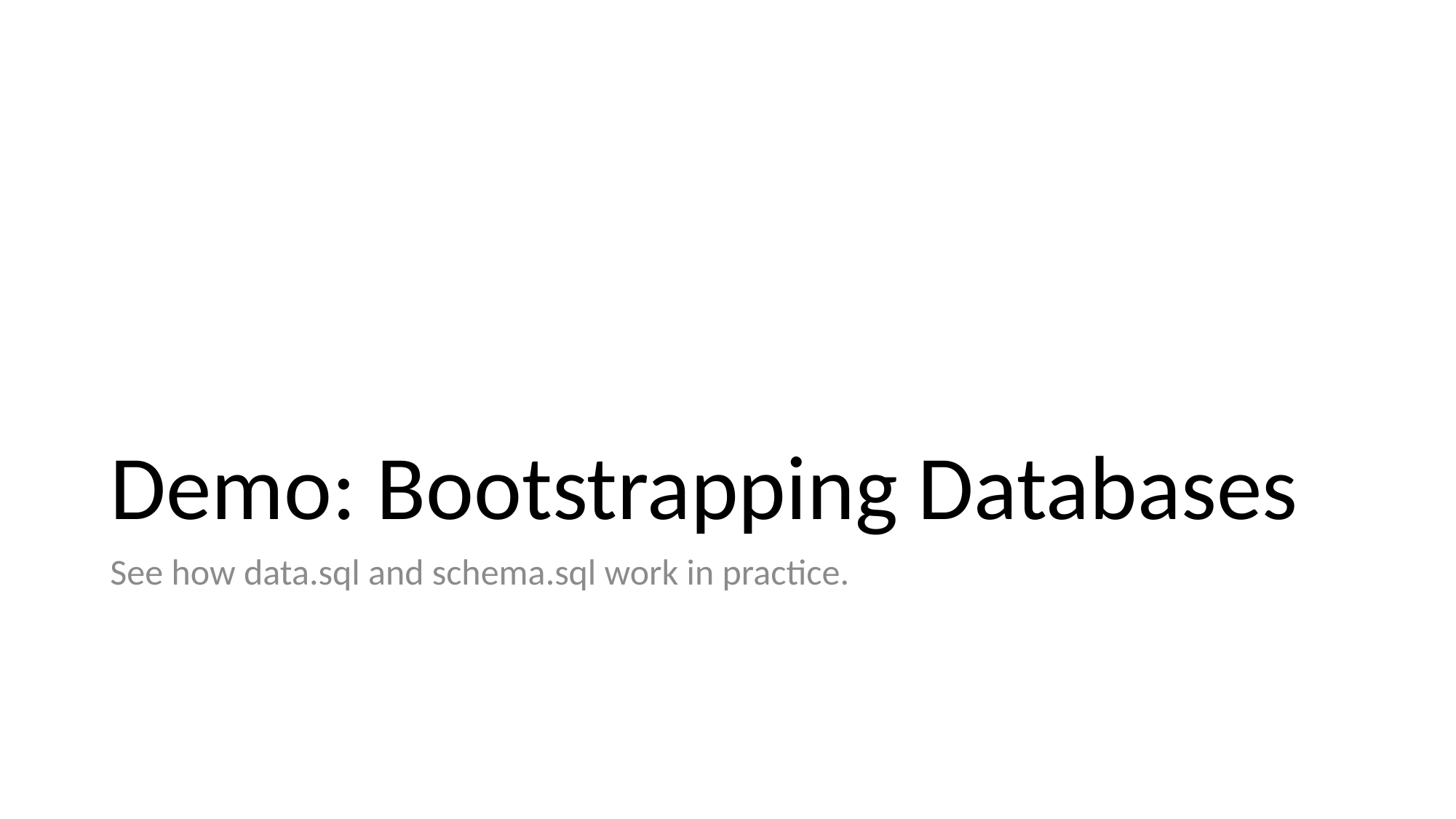

# Demo: Bootstrapping Databases
See how data.sql and schema.sql work in practice.